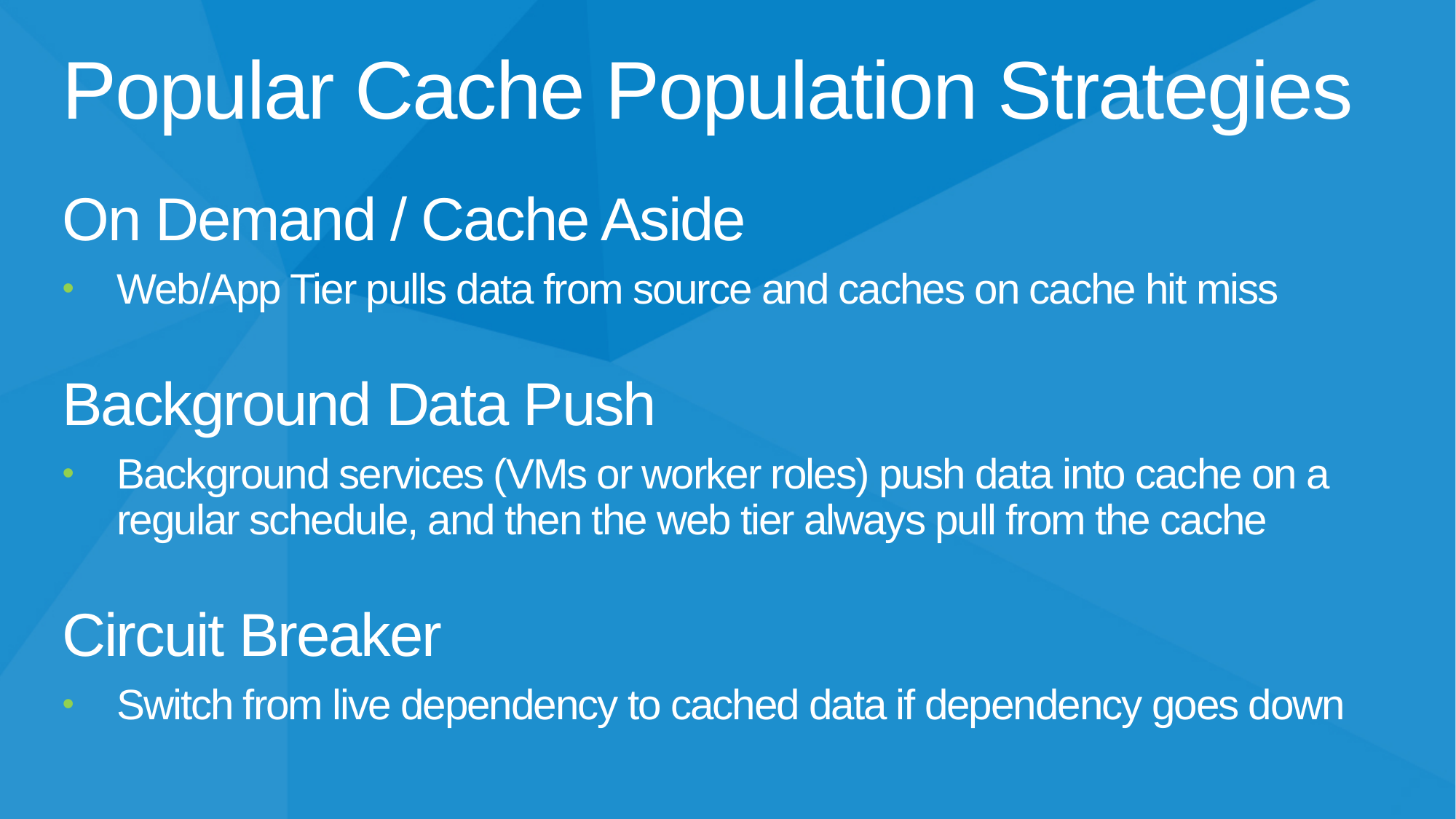

# Popular Cache Population Strategies
On Demand / Cache Aside
Web/App Tier pulls data from source and caches on cache hit miss

Background Data Push
Background services (VMs or worker roles) push data into cache on a regular schedule, and then the web tier always pull from the cache

Circuit Breaker
Switch from live dependency to cached data if dependency goes down